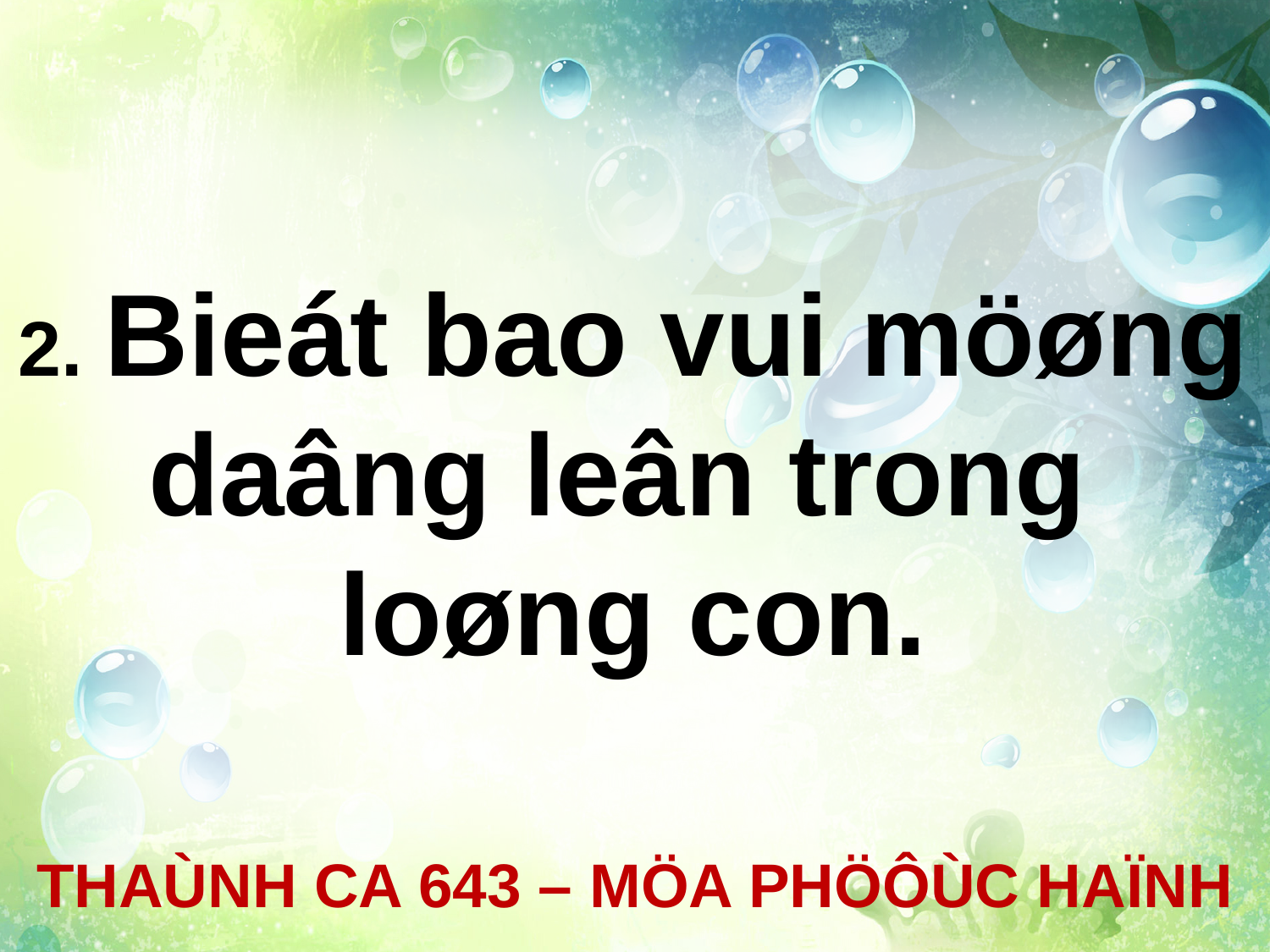

2. Bieát bao vui möøng daâng leân trong
loøng con.
THAÙNH CA 643 – MÖA PHÖÔÙC HAÏNH